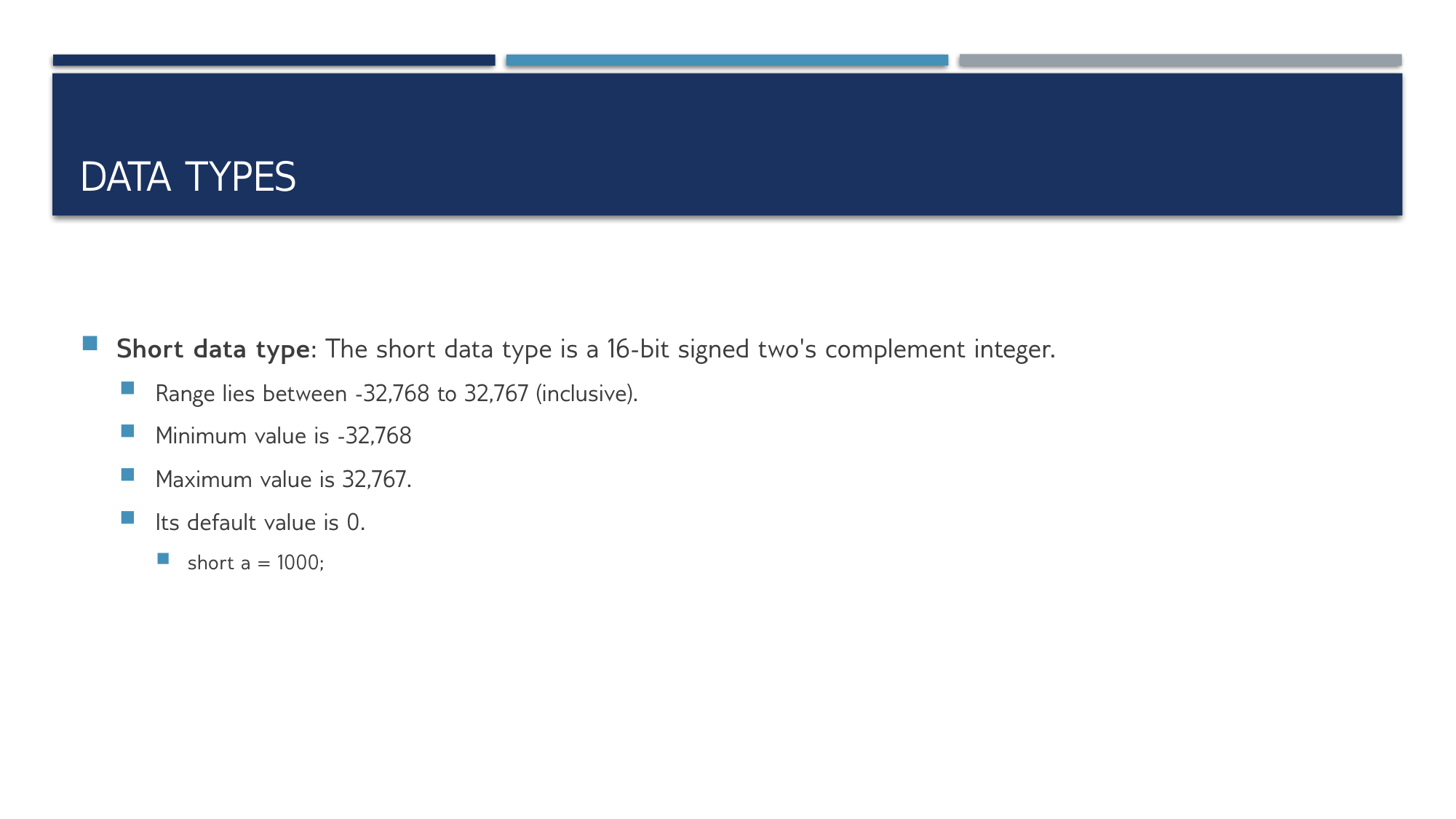

# DATA TYPES
Short data type: The short data type is a 16-bit signed two's complement integer.
Range lies between -32,768 to 32,767 (inclusive).
Minimum value is -32,768
Maximum value is 32,767.
Its default value is 0.
short a = 1000;